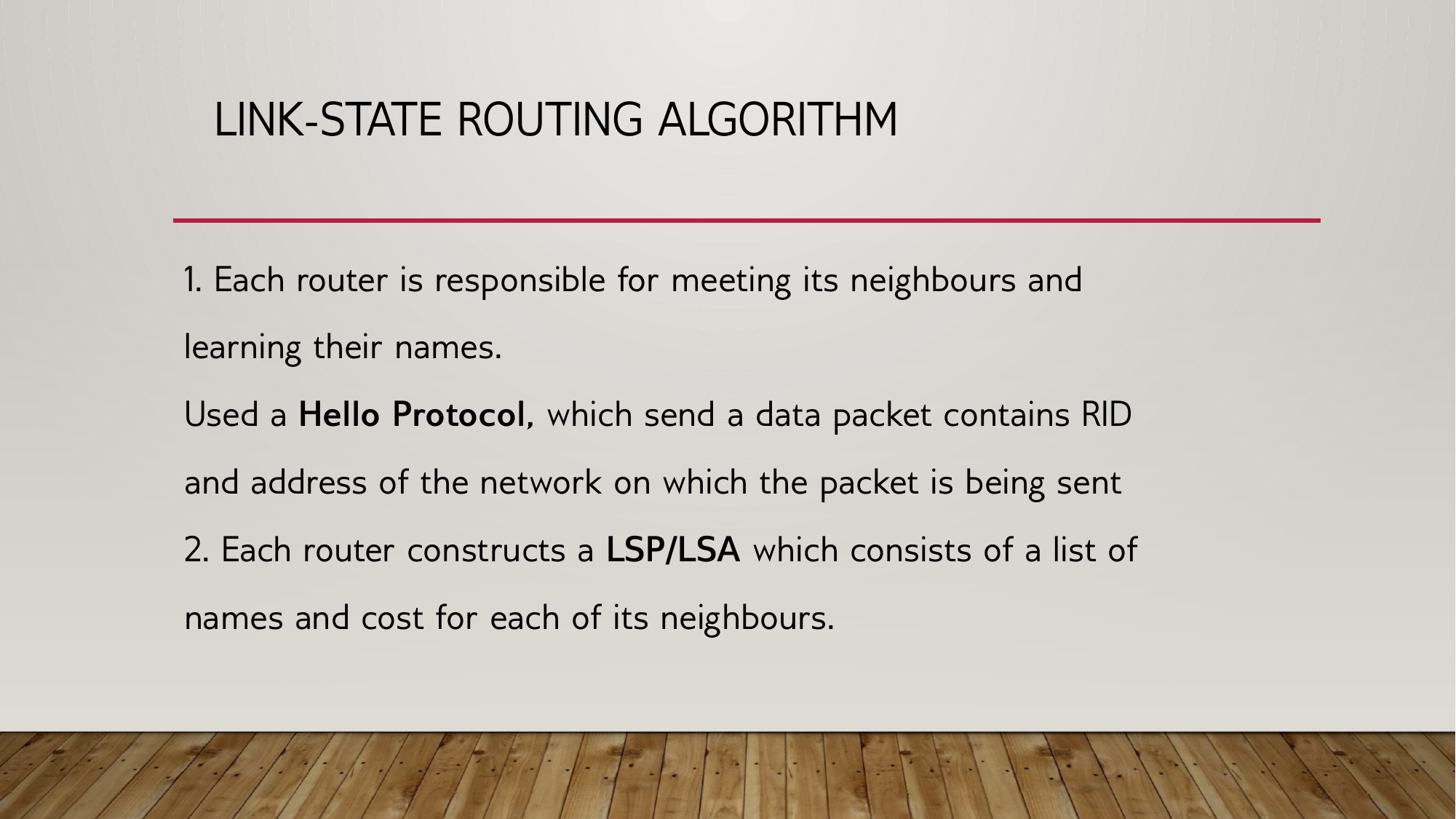

# link-state routing algorithm
1. Each router is responsible for meeting its neighbours and
learning their names.
Used a Hello Protocol, which send a data packet contains RID
and address of the network on which the packet is being sent
2. Each router constructs a LSP/LSA which consists of a list of
names and cost for each of its neighbours.